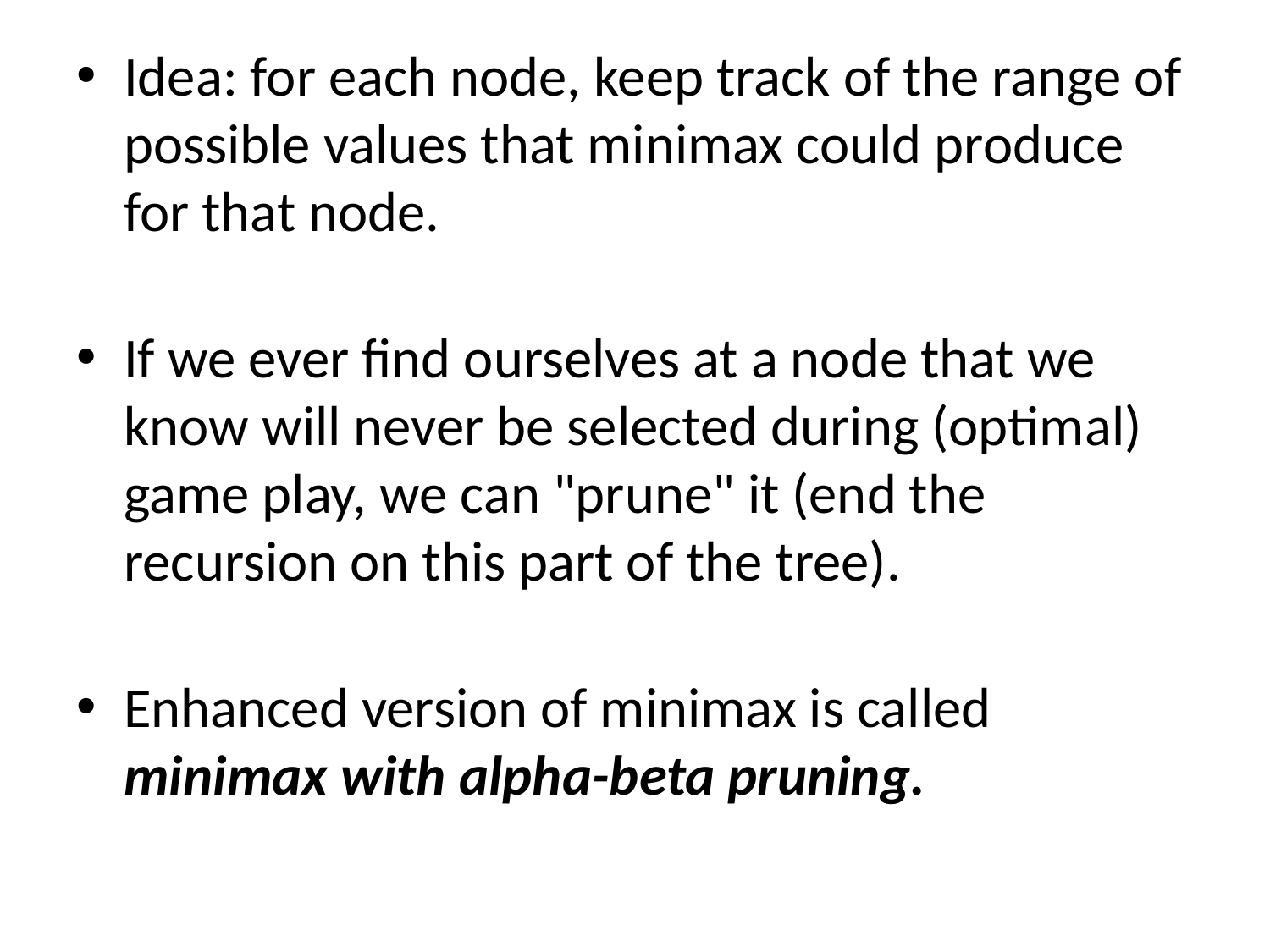

Idea: for each node, keep track of the range of possible values that minimax could produce for that node.
If we ever find ourselves at a node that we know will never be selected during (optimal) game play, we can "prune" it (end the recursion on this part of the tree).
Enhanced version of minimax is called minimax with alpha-beta pruning.